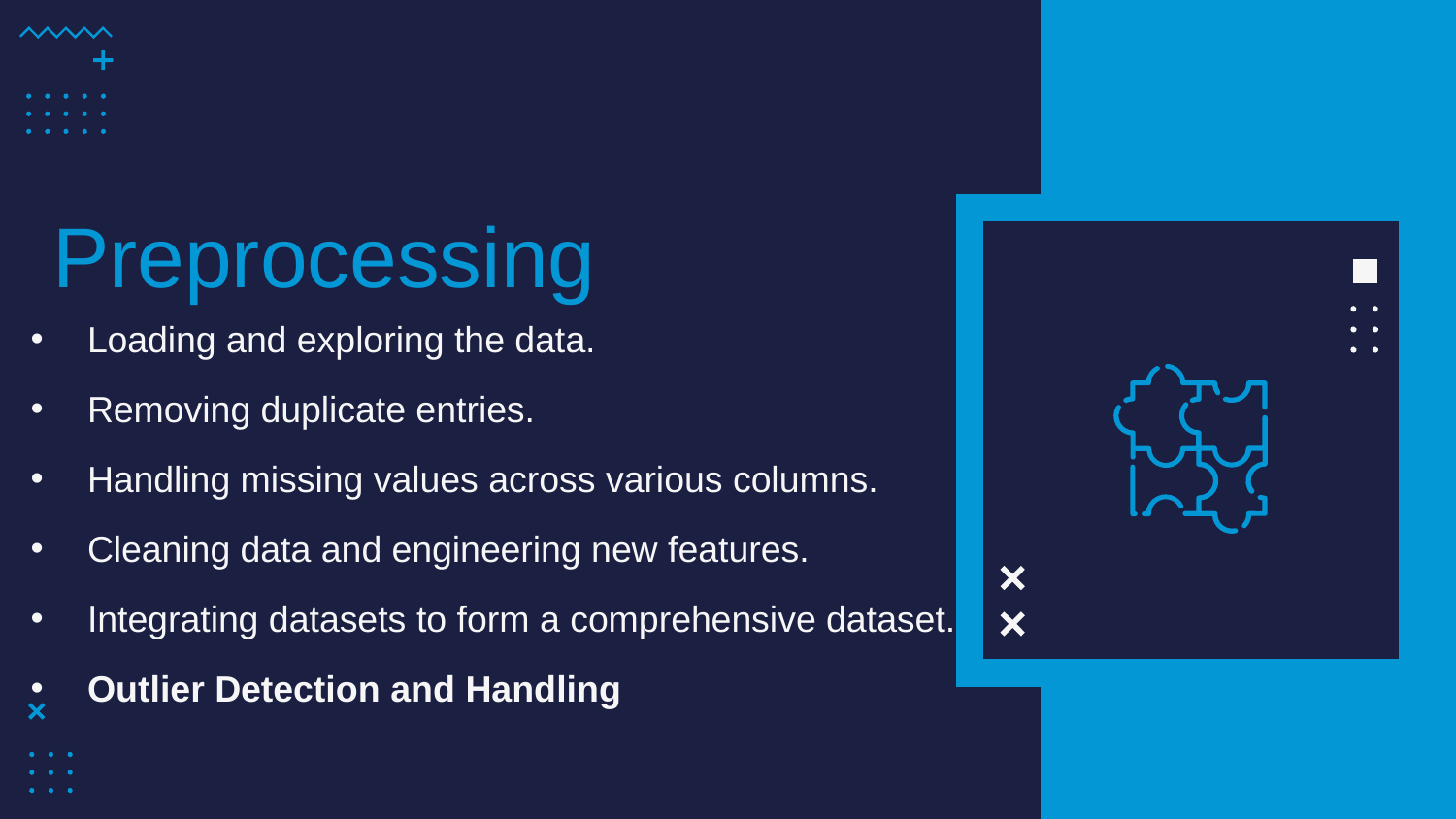

# Preprocessing
Loading and exploring the data.

Removing duplicate entries.

Handling missing values across various columns.

Cleaning data and engineering new features.

Integrating datasets to form a comprehensive dataset.

Outlier Detection and Handling